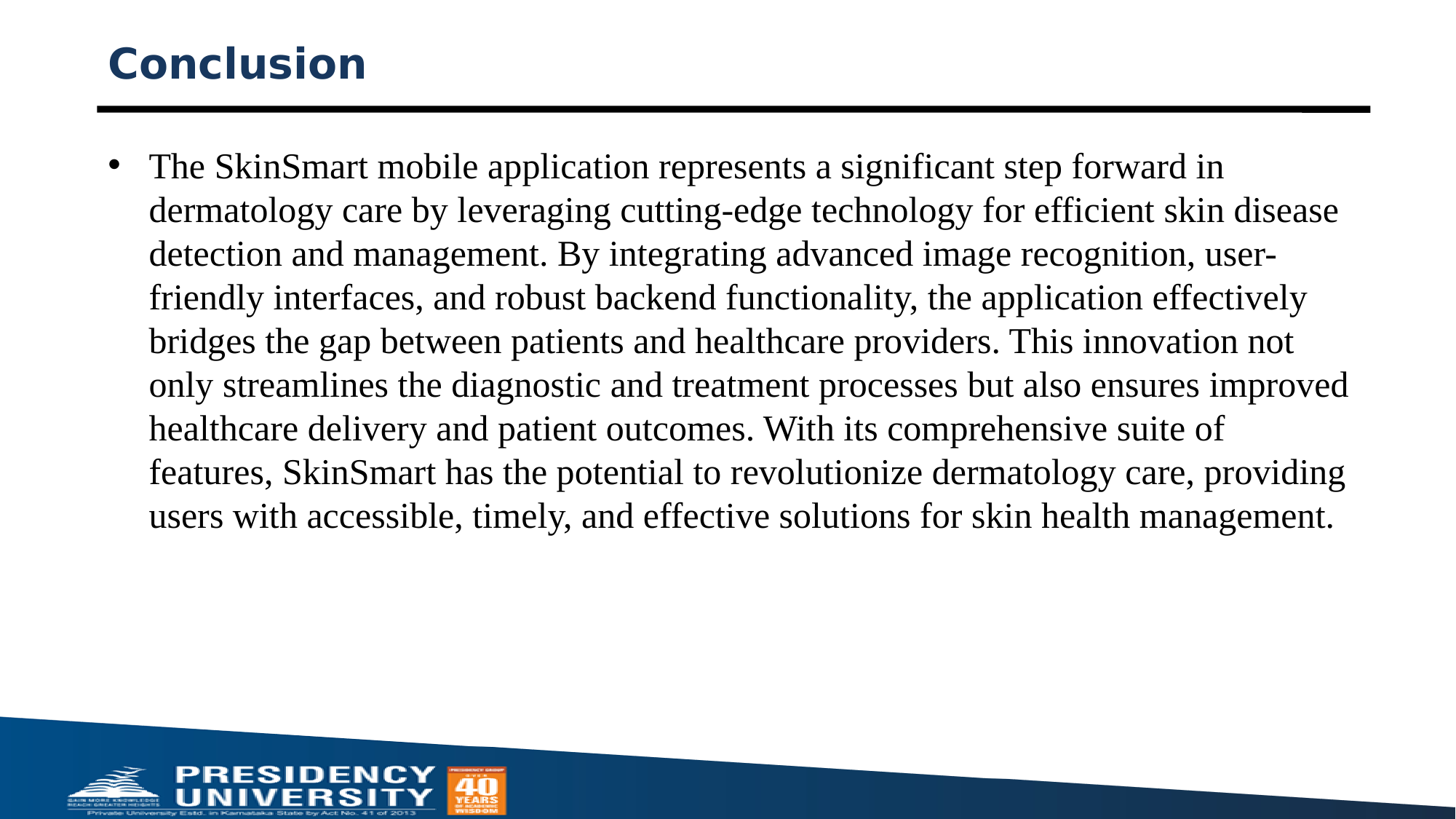

# Conclusion
The SkinSmart mobile application represents a significant step forward in dermatology care by leveraging cutting-edge technology for efficient skin disease detection and management. By integrating advanced image recognition, user-friendly interfaces, and robust backend functionality, the application effectively bridges the gap between patients and healthcare providers. This innovation not only streamlines the diagnostic and treatment processes but also ensures improved healthcare delivery and patient outcomes. With its comprehensive suite of features, SkinSmart has the potential to revolutionize dermatology care, providing users with accessible, timely, and effective solutions for skin health management.